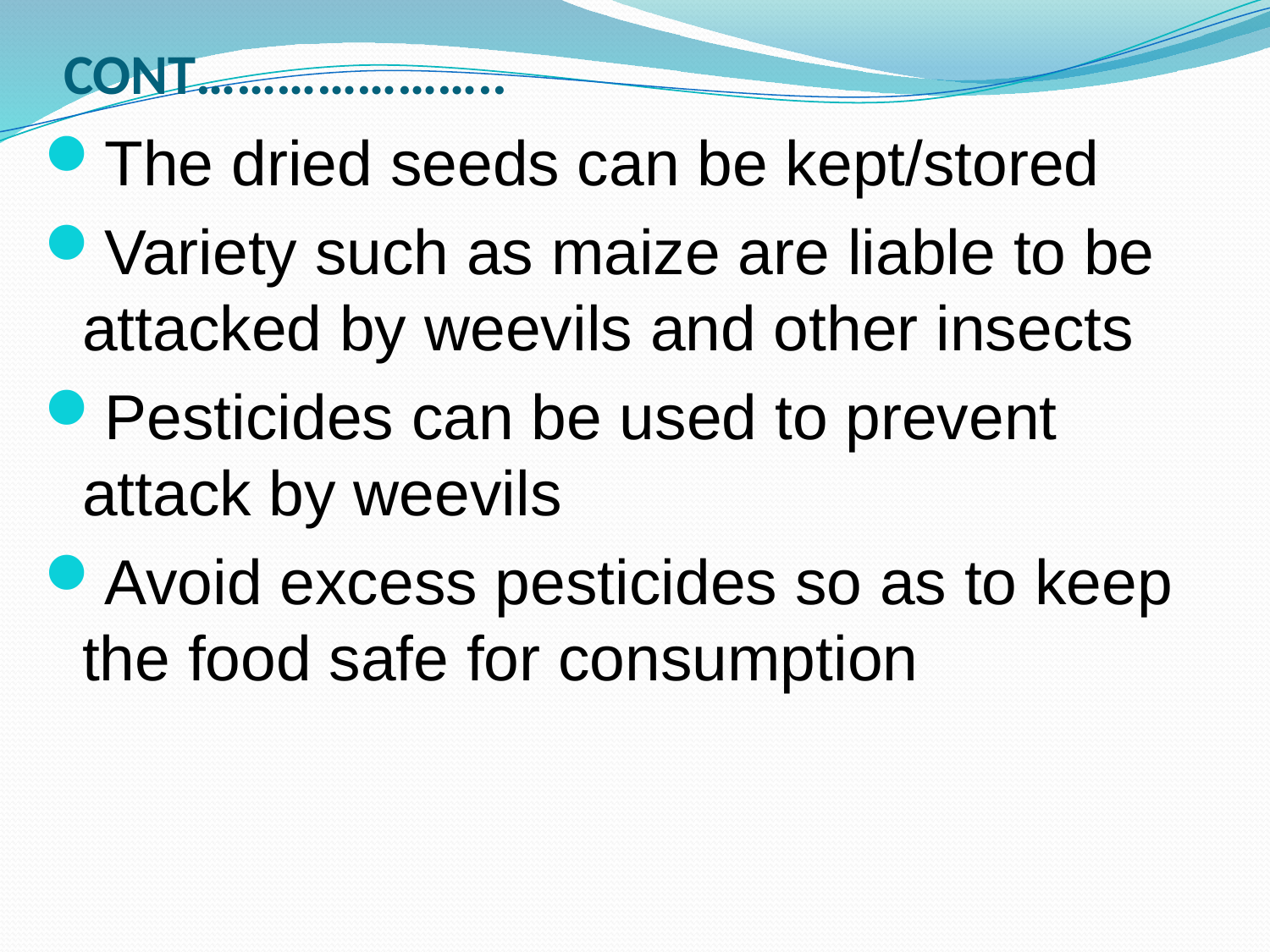

# CONT…………………..
The dried seeds can be kept/stored
Variety such as maize are liable to be attacked by weevils and other insects
Pesticides can be used to prevent attack by weevils
Avoid excess pesticides so as to keep the food safe for consumption